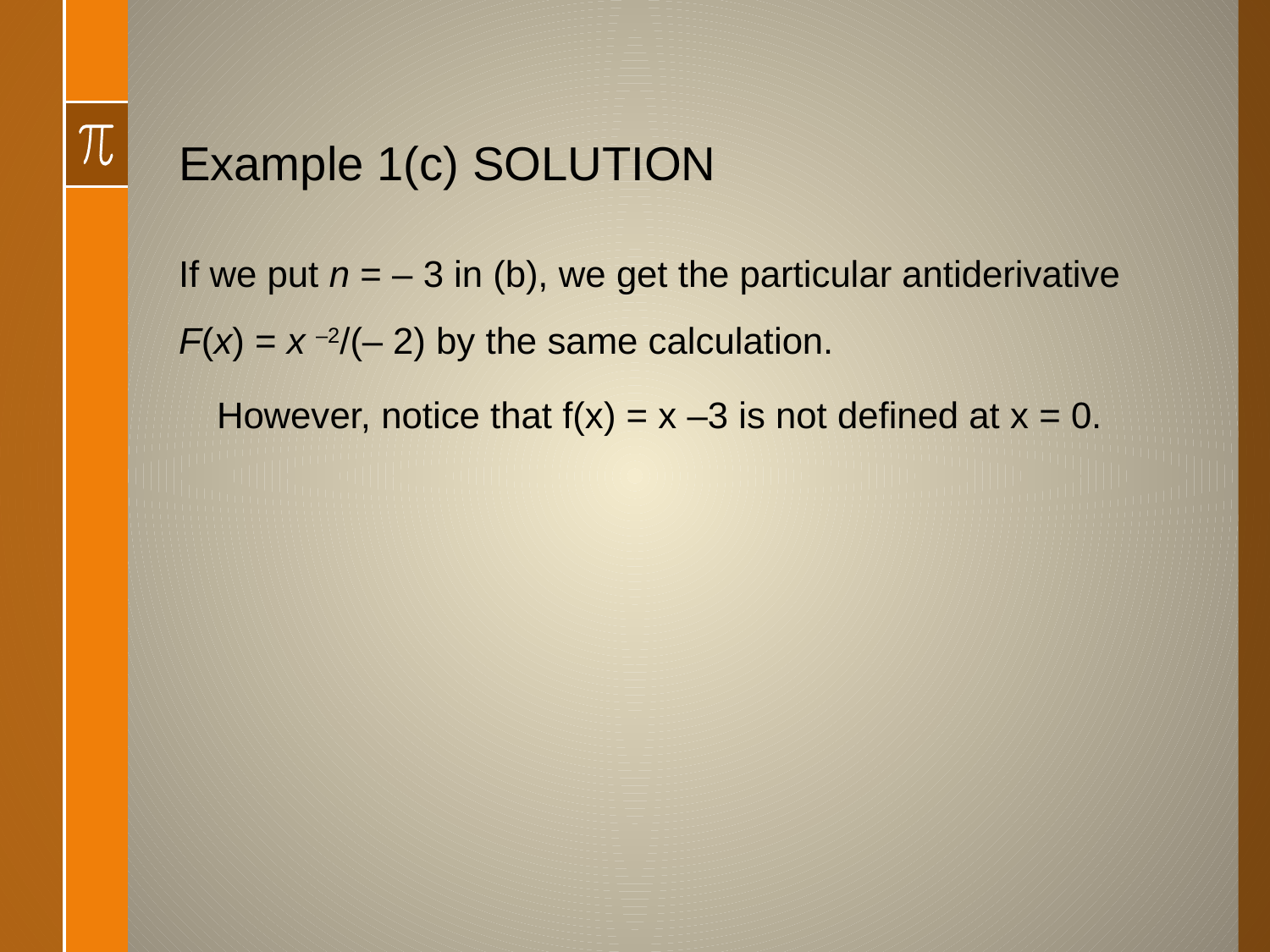

# Example 1(c) SOLUTION
If we put n = – 3 in (b), we get the particular antiderivative F(x) = x –2/(– 2) by the same calculation.
However, notice that f(x) = x –3 is not defined at x = 0.